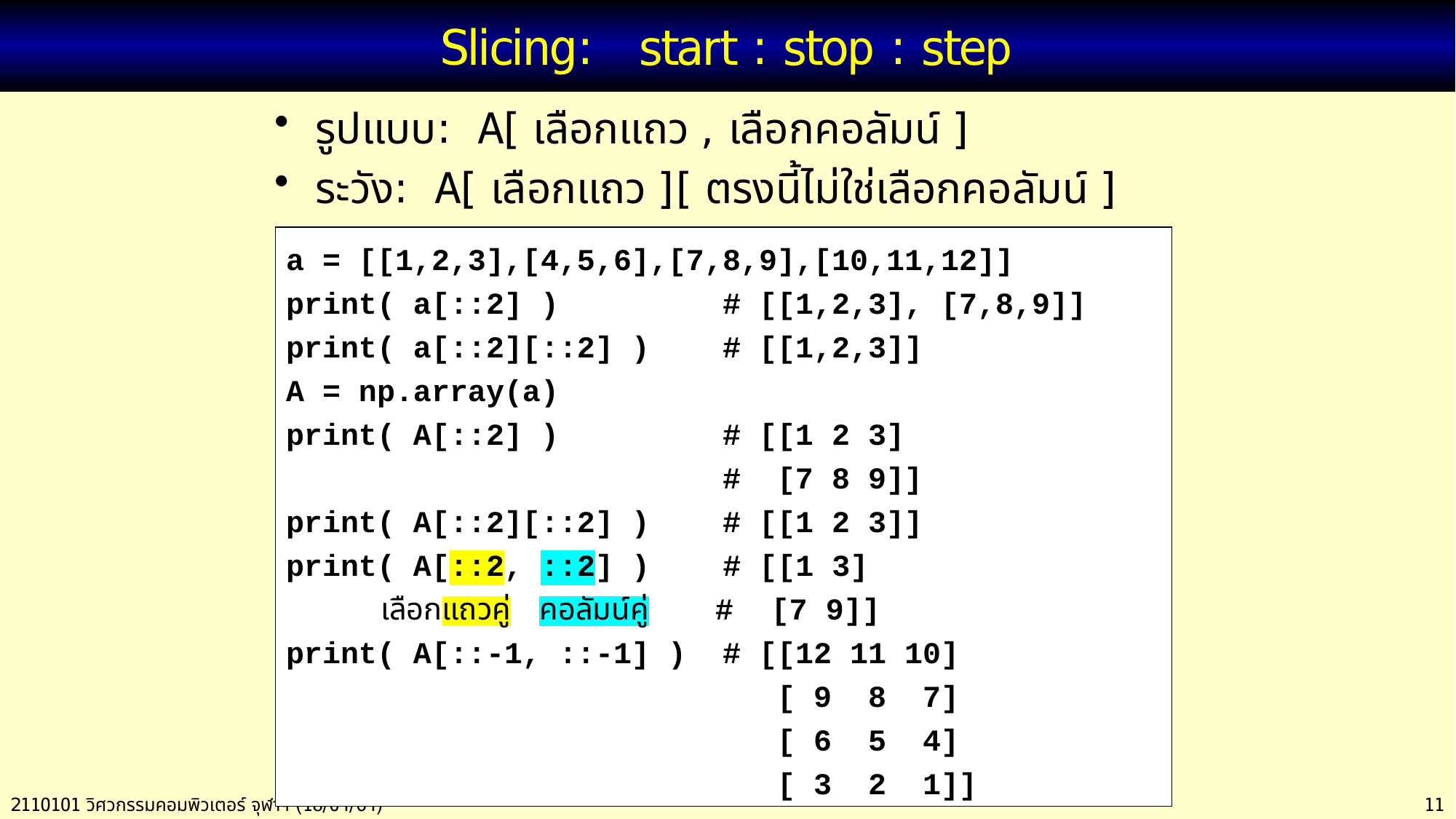

# Slicing:   start : stop : step
รูปแบบ:  A[ เลือกแถว , เลือกคอลัมน์ ]
ระวัง:  A[ เลือกแถว ][ ตรงนี้ไม่ใช่เลือกคอลัมน์ ]
a = [[1,2,3],[4,5,6],[7,8,9],[10,11,12]]
print( a[::2] )         # [[1,2,3], [7,8,9]]
print( a[::2][::2] )    # [[1,2,3]]
A = np.array(a)
print( A[::2] )	      # [[1 2 3]
                        #  [7 8 9]]
print( A[::2][::2] )    # [[1 2 3]]
print( A[::2, ::2] )    # [[1 3]
          เลือกแถวคู่   คอลัมน์คู่       #    [7 9]]
print( A[::-1, ::-1] )  # [[12 11 10]
                           [ 9  8  7]
                           [ 6  5  4]
                           [ 3  2  1]]